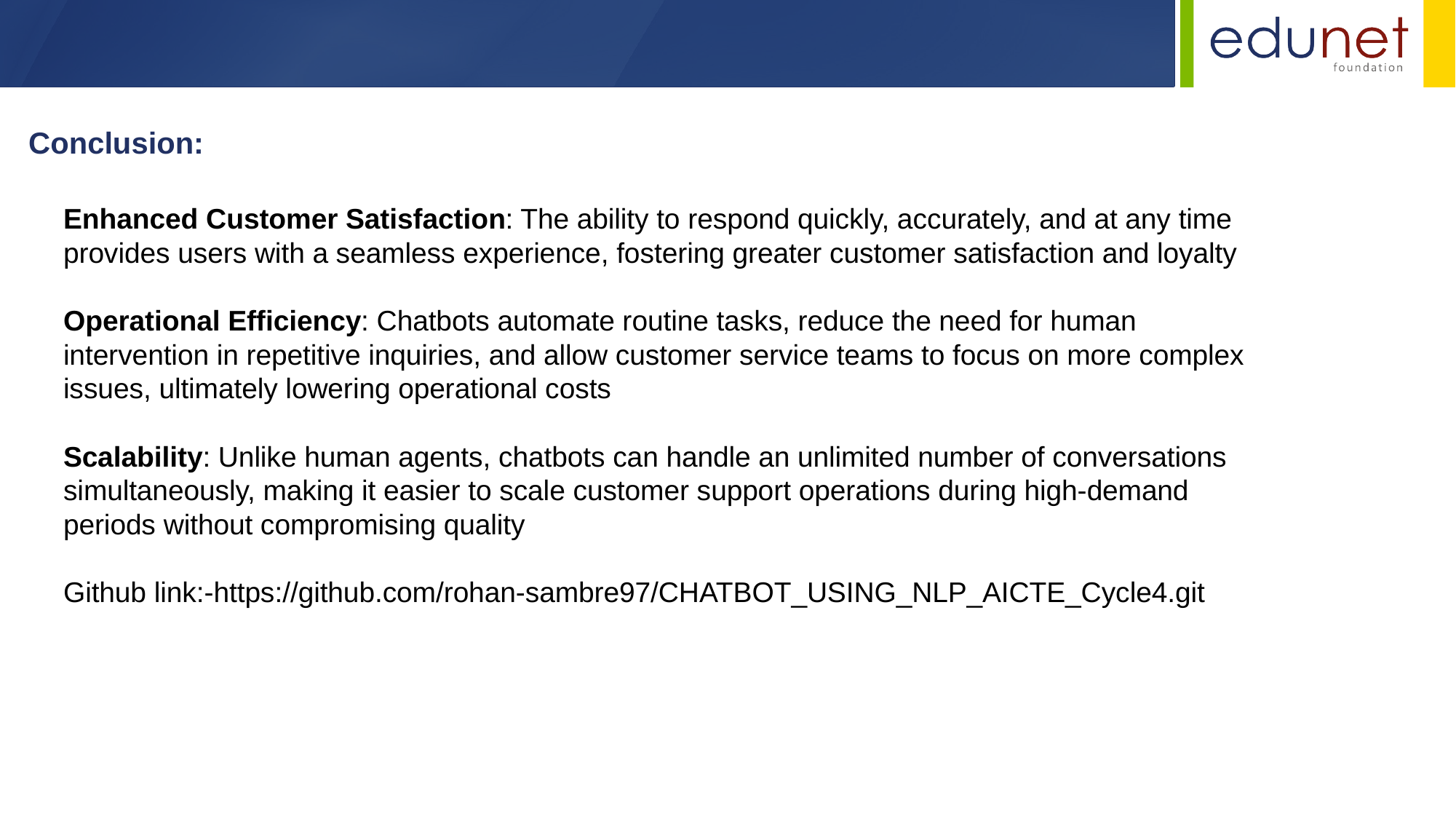

Conclusion:
Enhanced Customer Satisfaction: The ability to respond quickly, accurately, and at any time provides users with a seamless experience, fostering greater customer satisfaction and loyalty

Operational Efficiency: Chatbots automate routine tasks, reduce the need for human intervention in repetitive inquiries, and allow customer service teams to focus on more complex issues, ultimately lowering operational costs

Scalability: Unlike human agents, chatbots can handle an unlimited number of conversations simultaneously, making it easier to scale customer support operations during high-demand periods without compromising quality

Github link:-https://github.com/rohan-sambre97/CHATBOT_USING_NLP_AICTE_Cycle4.git